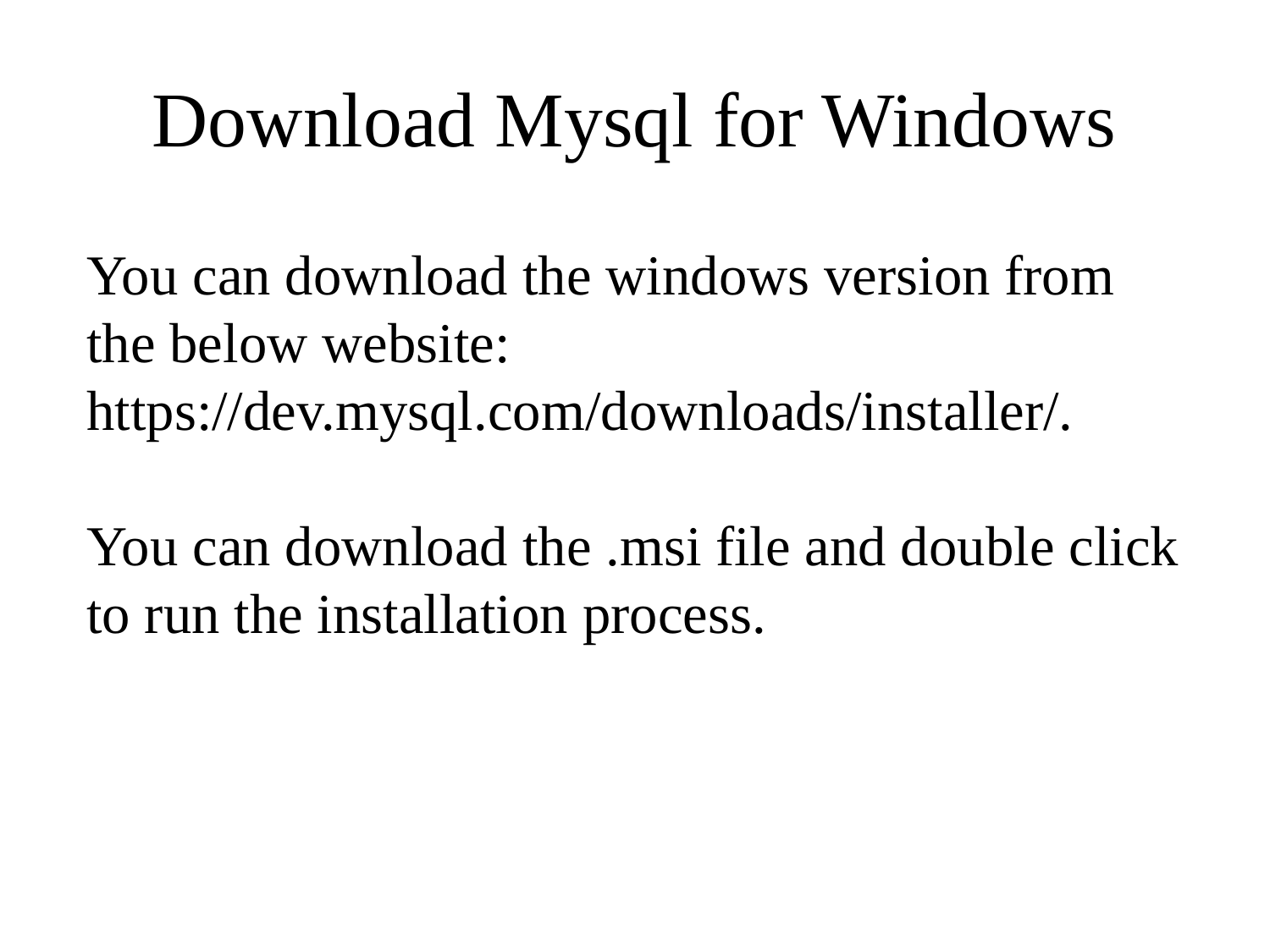

# Download Mysql for Windows

You can download the windows version from the below website: https://dev.mysql.com/downloads/installer/.

You can download the .msi file and double click to run the installation process.